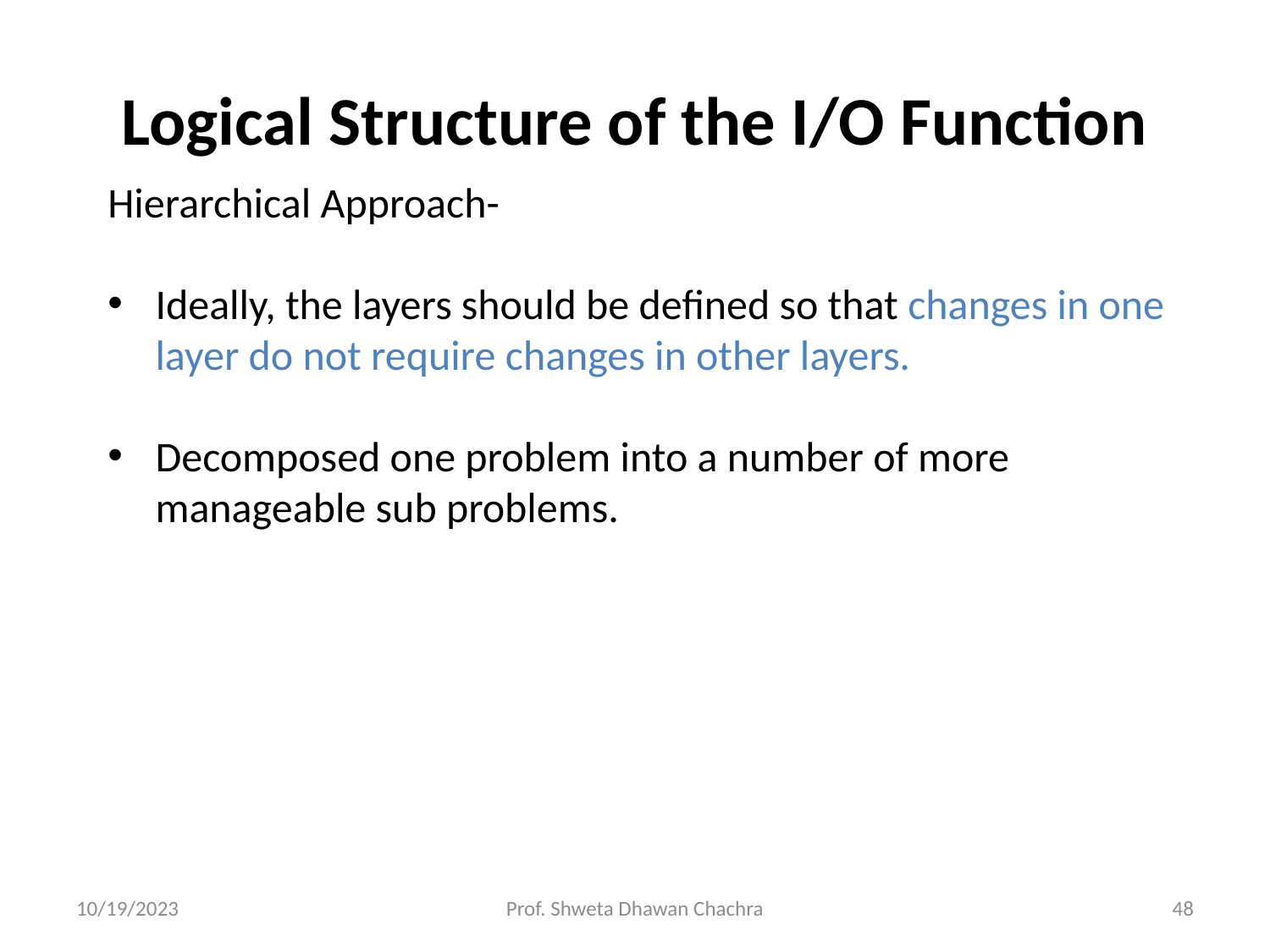

# Logical Structure of the I/O Function
Hierarchical Approach-

Ideally, the layers should be defined so that changes in one layer do not require changes in other layers.

Decomposed one problem into a number of more manageable sub problems.
10/19/2023
Prof. Shweta Dhawan Chachra
48